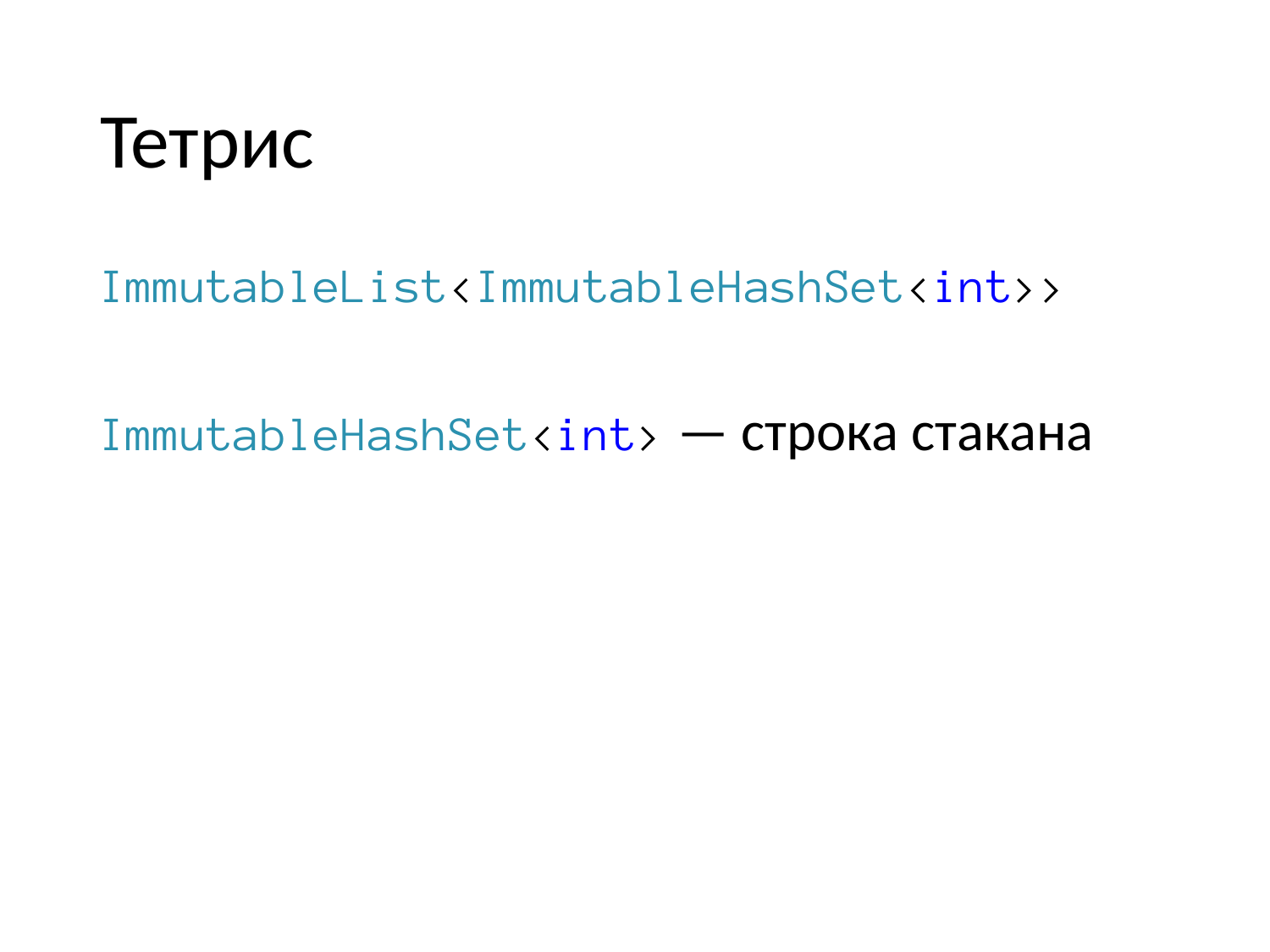

# Тетрис
ImmutableList<ImmutableHashSet<int>>

ImmutableHashSet<int> — строка стакана